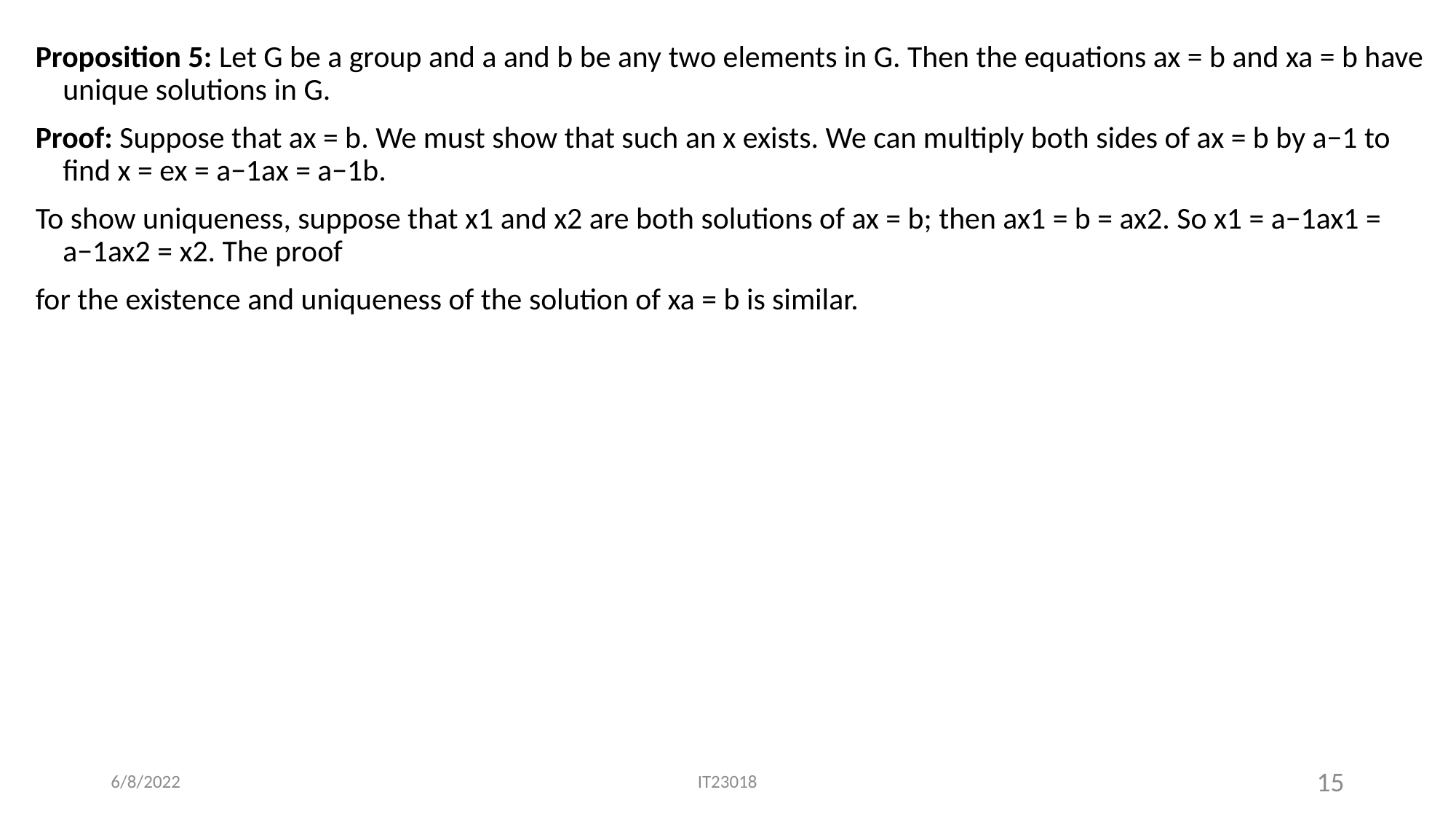

Proposition 5: Let G be a group and a and b be any two elements in G. Then the equations ax = b and xa = b have unique solutions in G.
Proof: Suppose that ax = b. We must show that such an x exists. We can multiply both sides of ax = b by a−1 to find x = ex = a−1ax = a−1b.
To show uniqueness, suppose that x1 and x2 are both solutions of ax = b; then ax1 = b = ax2. So x1 = a−1ax1 = a−1ax2 = x2. The proof
for the existence and uniqueness of the solution of xa = b is similar.

6/8/2022
IT23018
15